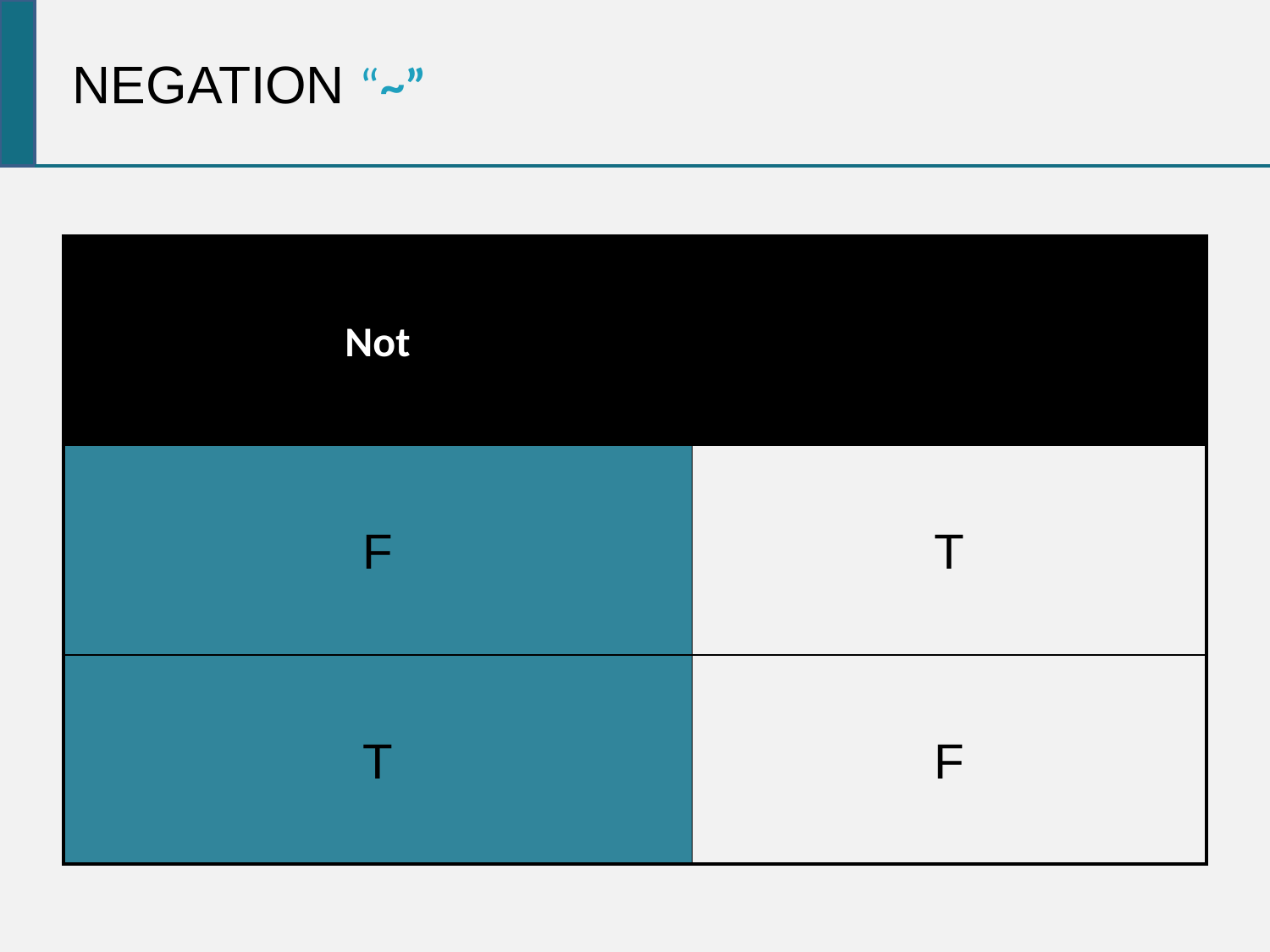

NEGATION “~”
| ~ Not | p |
| --- | --- |
| F | T |
| T | F |